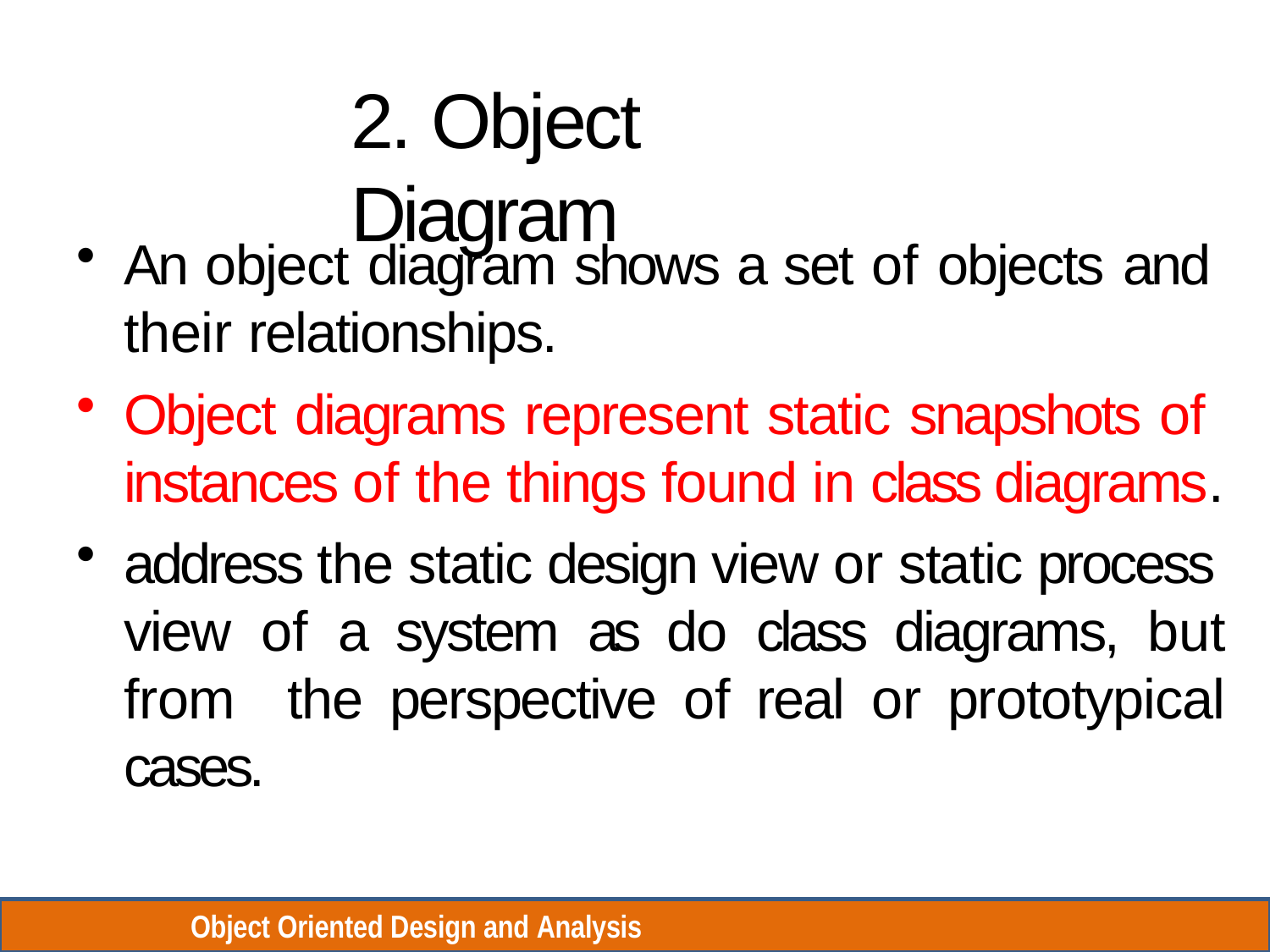

# 2. Object Diagram
An object diagram shows a set of objects and  their relationships.
Object diagrams represent static snapshots of  instances of the things found in class diagrams.
address the static design view or static process  view of a system as do class diagrams, but from  the perspective of real or prototypical cases.
Object Oriented Design and Analysis